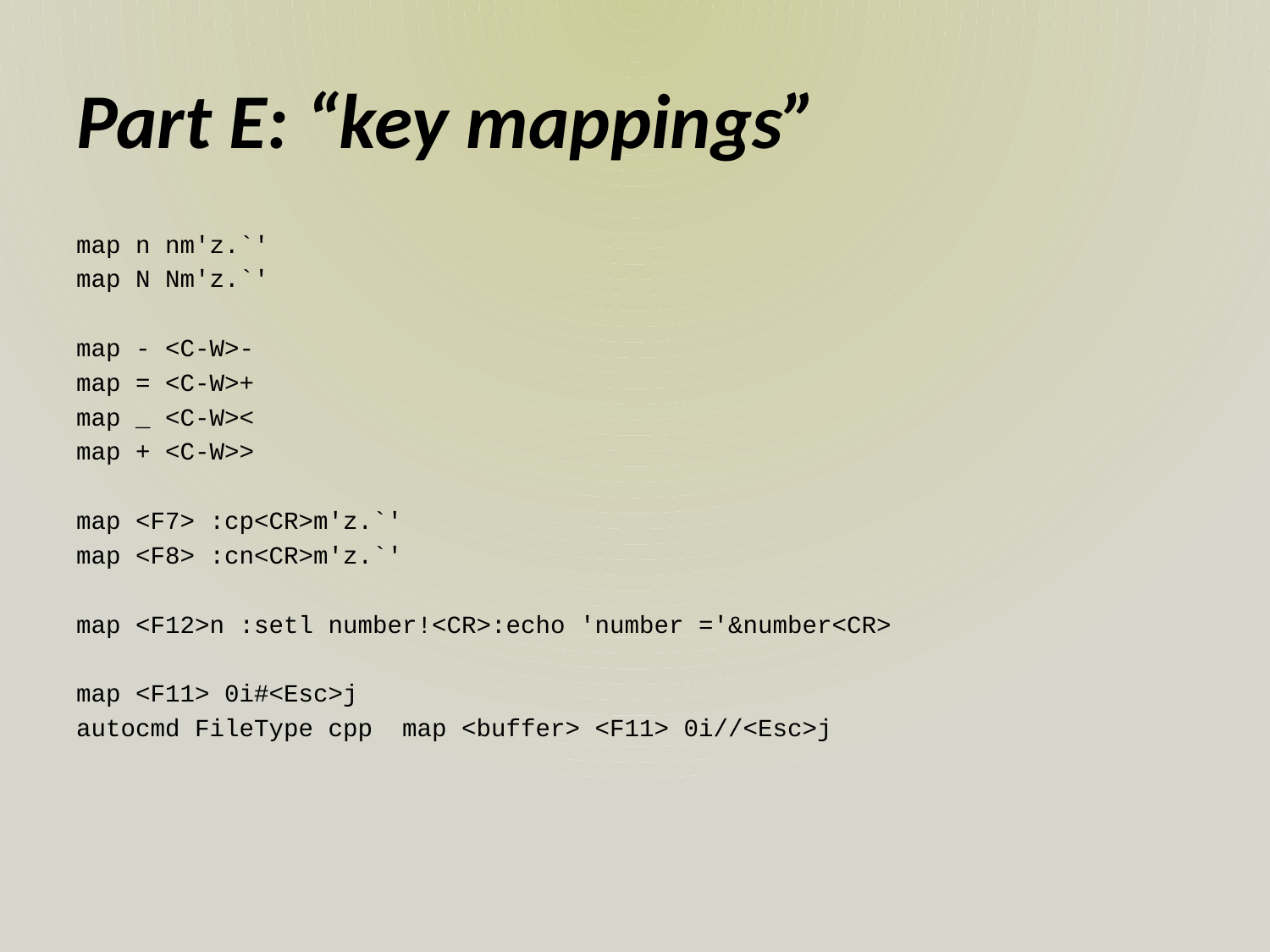

# Part E: “key mappings”
map n nm'z.`'
map N Nm'z.`'

map - <C-W>-
map = <C-W>+
map _ <C-W><
map + <C-W>>

map <F7> :cp<CR>m'z.`'
map <F8> :cn<CR>m'z.`'

map <F12>n :setl number!<CR>:echo 'number ='&number<CR>

map <F11> 0i#<Esc>j
autocmd FileType cpp  map <buffer> <F11> 0i//<Esc>j